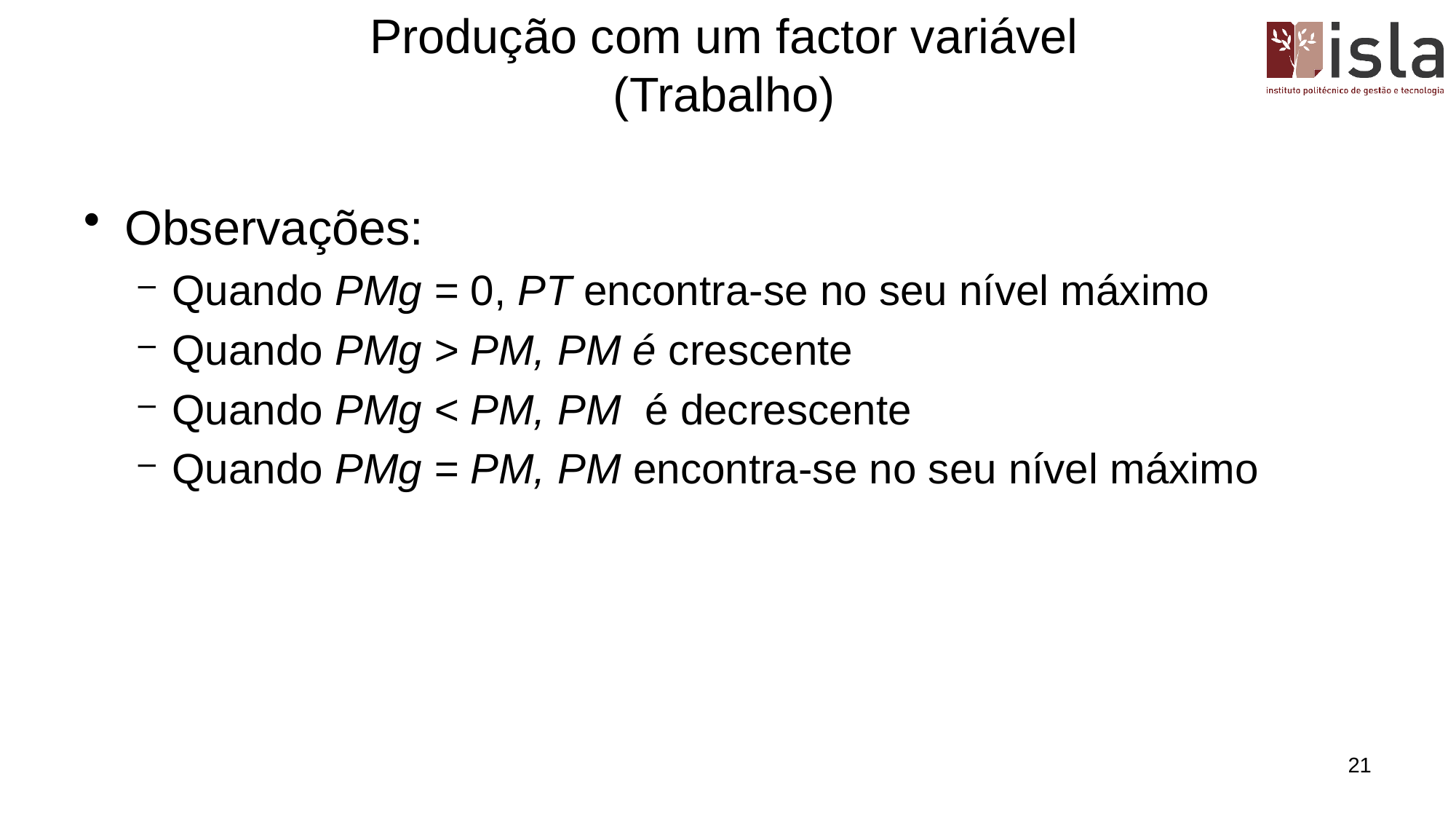

# Produção com um factor variável (Trabalho)
Observações:
Quando PMg = 0, PT encontra-se no seu nível máximo
Quando PMg > PM, PM é crescente
Quando PMg < PM, PM  é decrescente
Quando PMg = PM, PM encontra-se no seu nível máximo
21